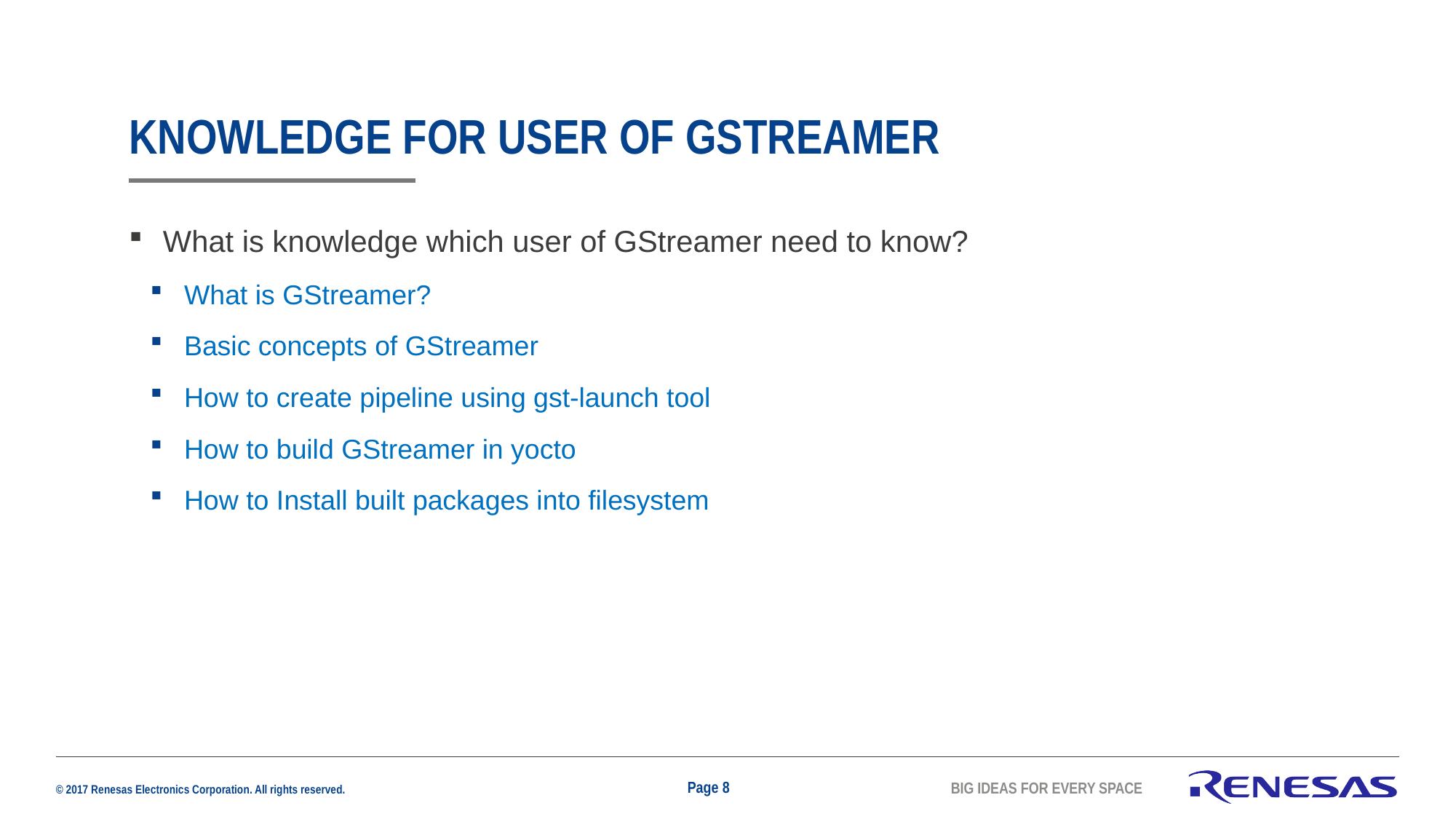

# Knowledge for user of GStreamer
What is knowledge which user of GStreamer need to know?
What is GStreamer?
Basic concepts of GStreamer
How to create pipeline using gst-launch tool
How to build GStreamer in yocto
How to Install built packages into filesystem

Page 8